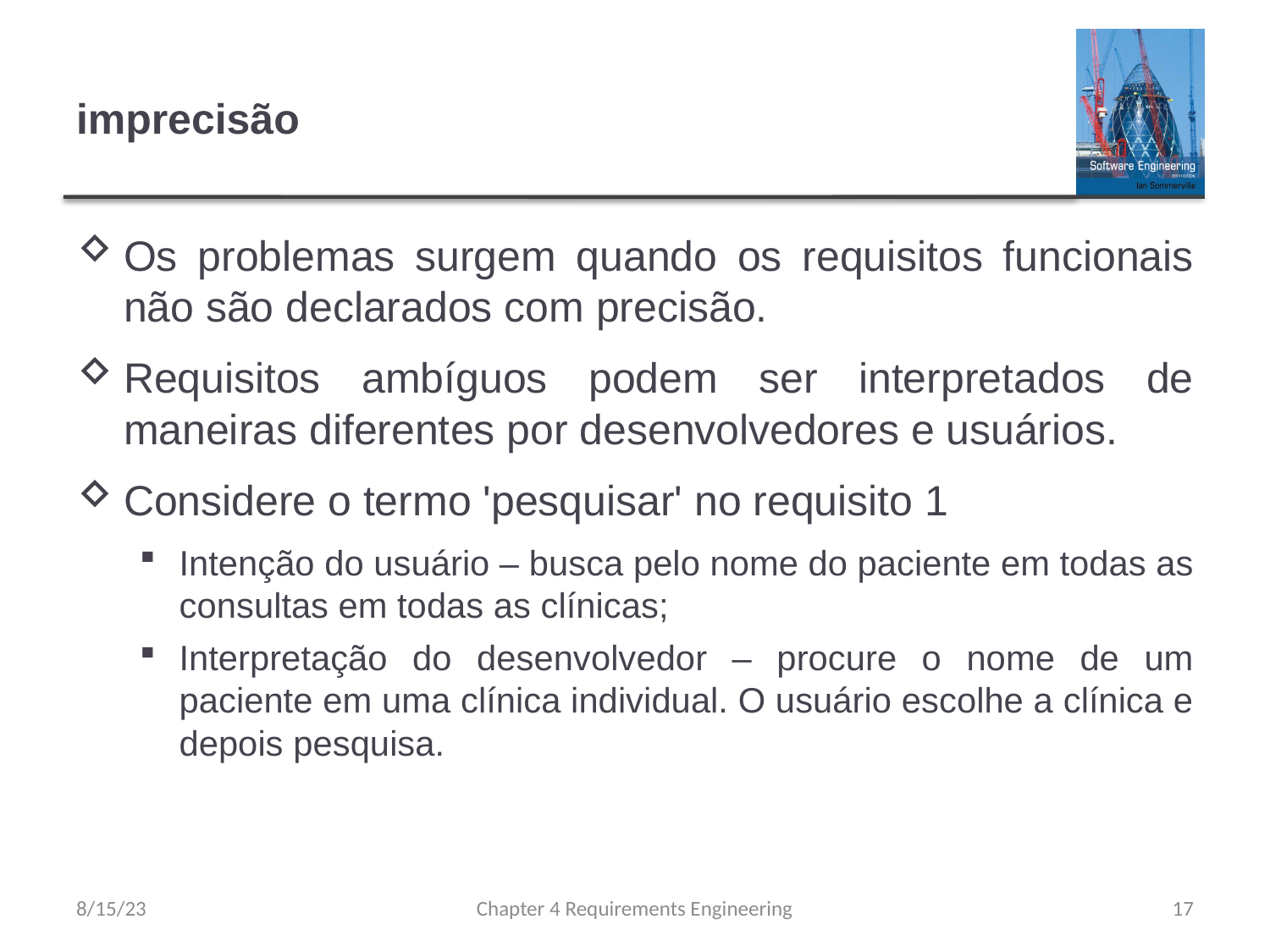

# imprecisão
Os problemas surgem quando os requisitos funcionais não são declarados com precisão.
Requisitos ambíguos podem ser interpretados de maneiras diferentes por desenvolvedores e usuários.
Considere o termo 'pesquisar' no requisito 1
Intenção do usuário – busca pelo nome do paciente em todas as consultas em todas as clínicas;
Interpretação do desenvolvedor – procure o nome de um paciente em uma clínica individual. O usuário escolhe a clínica e depois pesquisa.
8/15/23
Chapter 4 Requirements Engineering
17